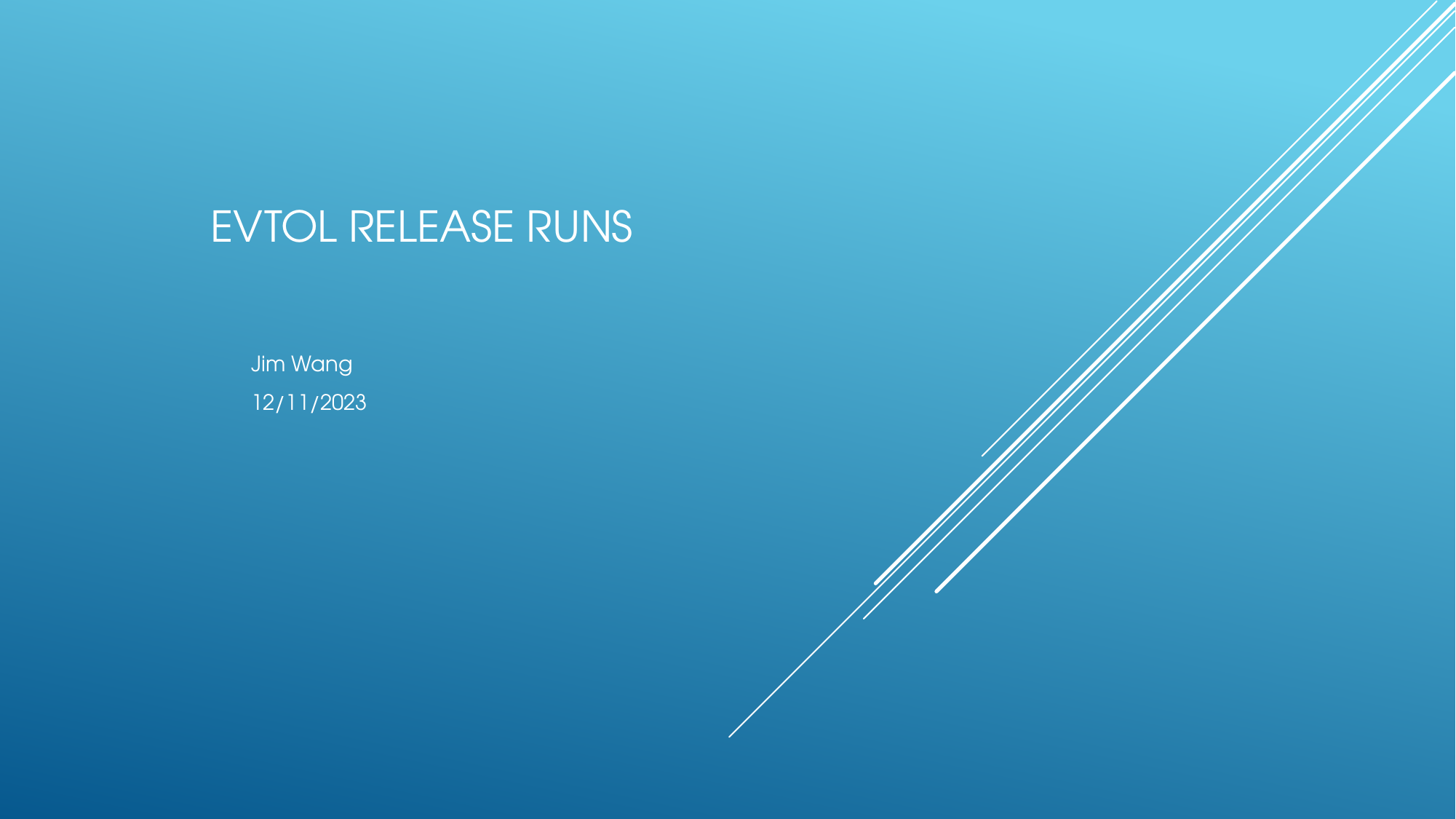

# Evtol release runs
Jim Wang
12/11/2023